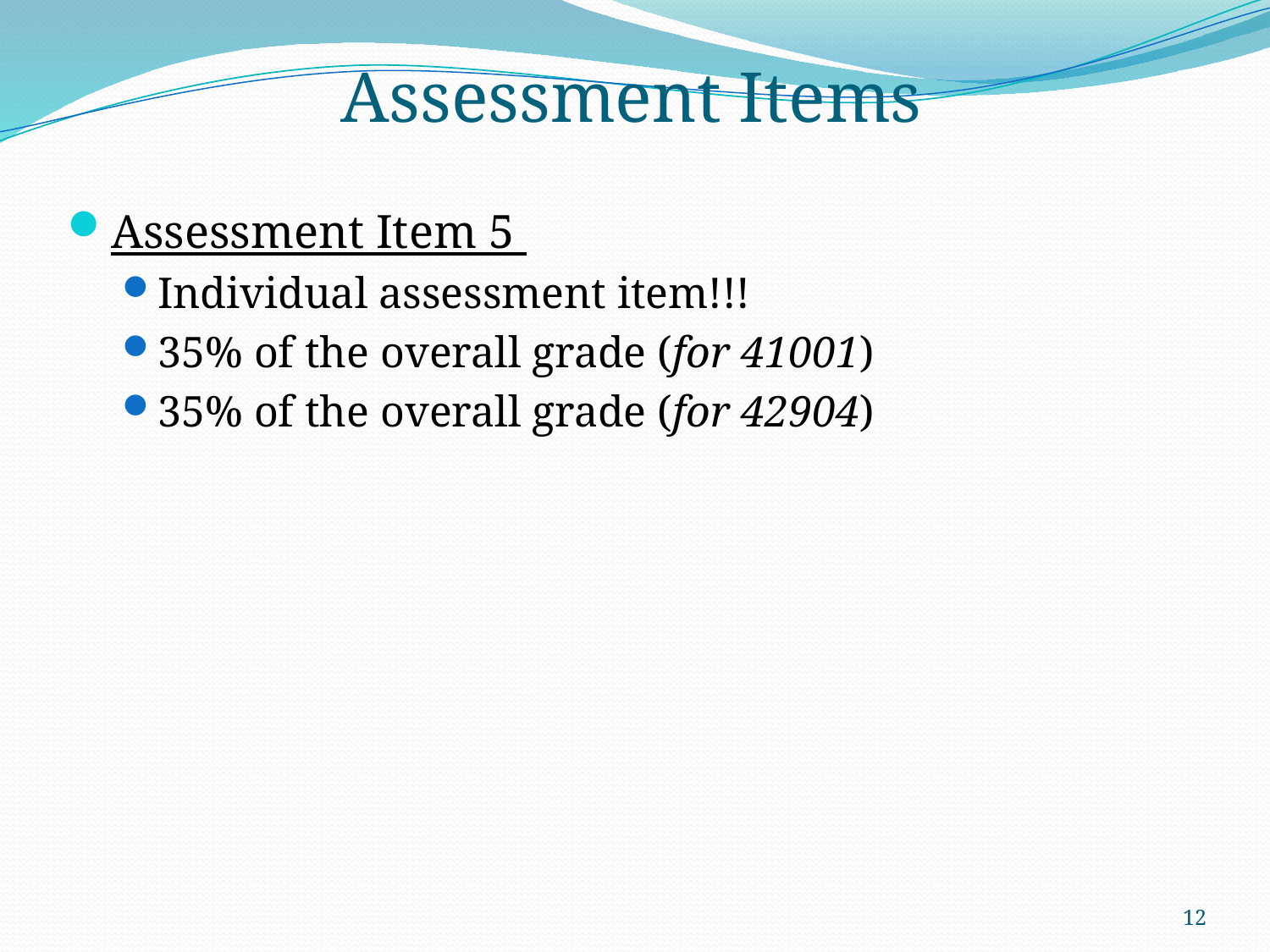

# Assessment Items
Assessment Item 5
Individual assessment item!!!
35% of the overall grade (for 41001)
35% of the overall grade (for 42904)

12